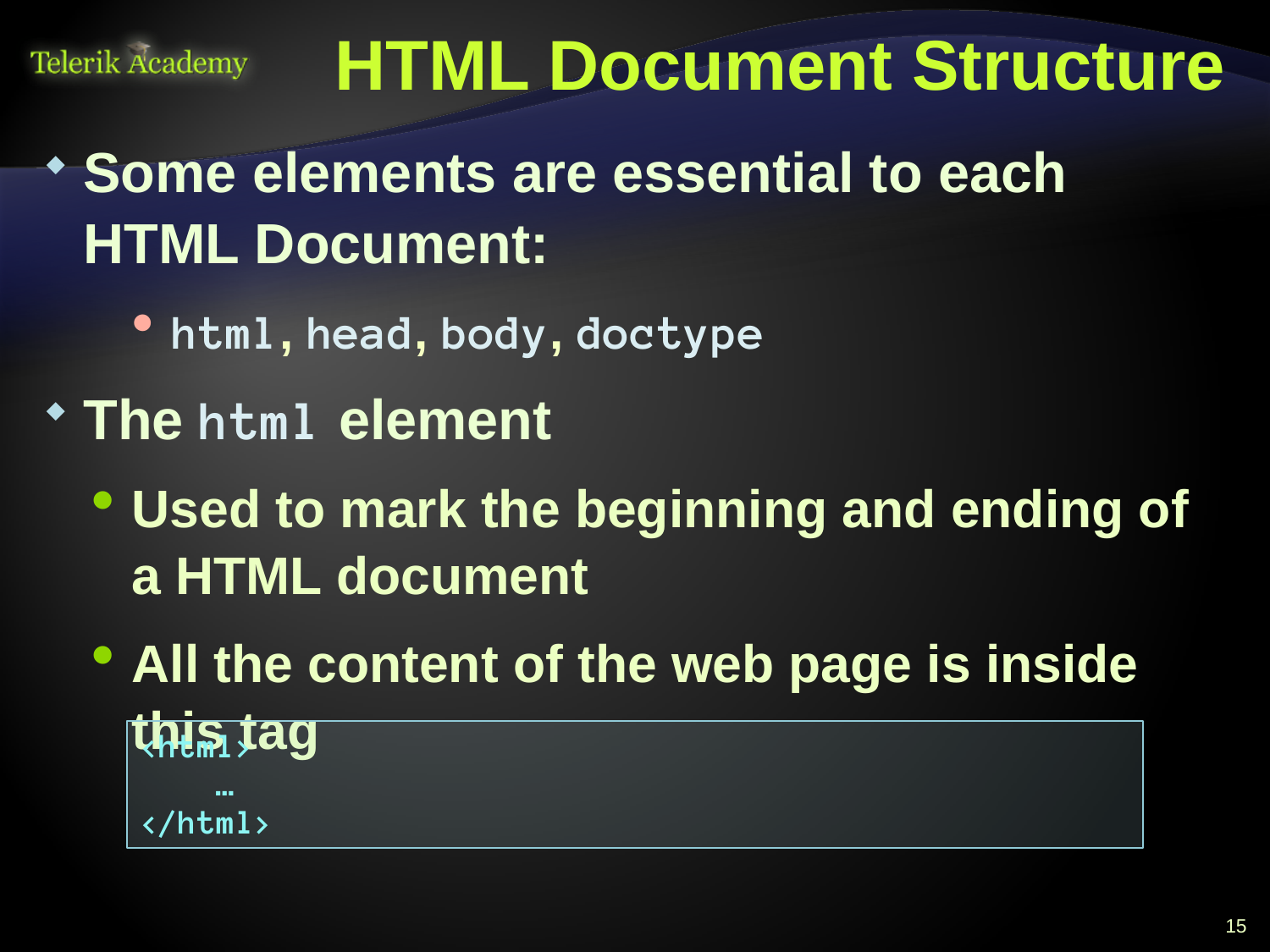

# HTML Document Structure
Some elements are essential to each HTML Document:
html, head, body, doctype
The html element
Used to mark the beginning and ending of a HTML document
All the content of the web page is inside this tag
<html>
    …
</html>
15